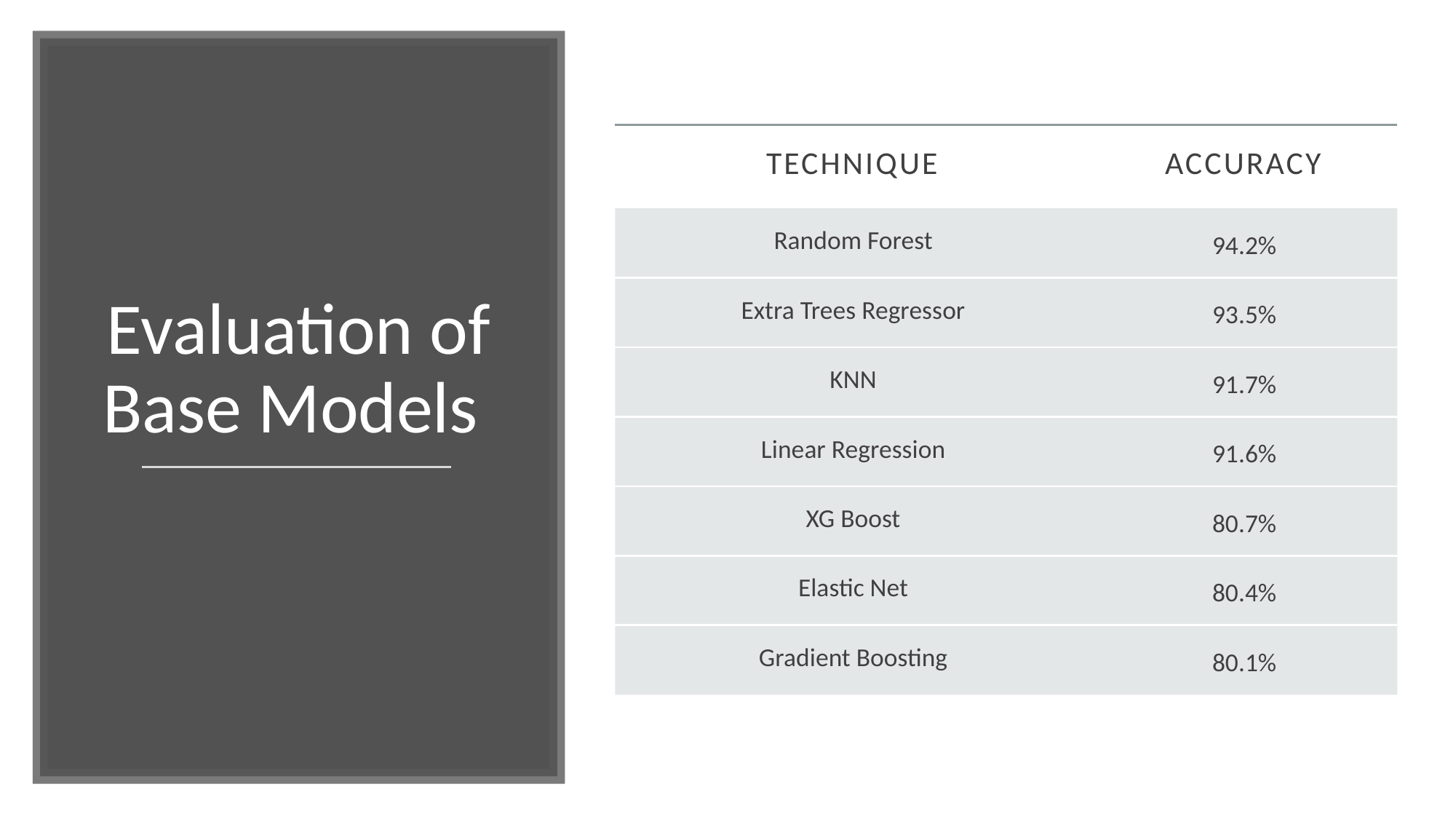

# Evaluation of Base Models
| Technique | Accuracy |
| --- | --- |
| Random Forest | 94.2% |
| Extra Trees Regressor | 93.5% |
| KNN | 91.7% |
| Linear Regression | 91.6% |
| XG Boost | 80.7% |
| Elastic Net | 80.4% |
| Gradient Boosting | 80.1% |